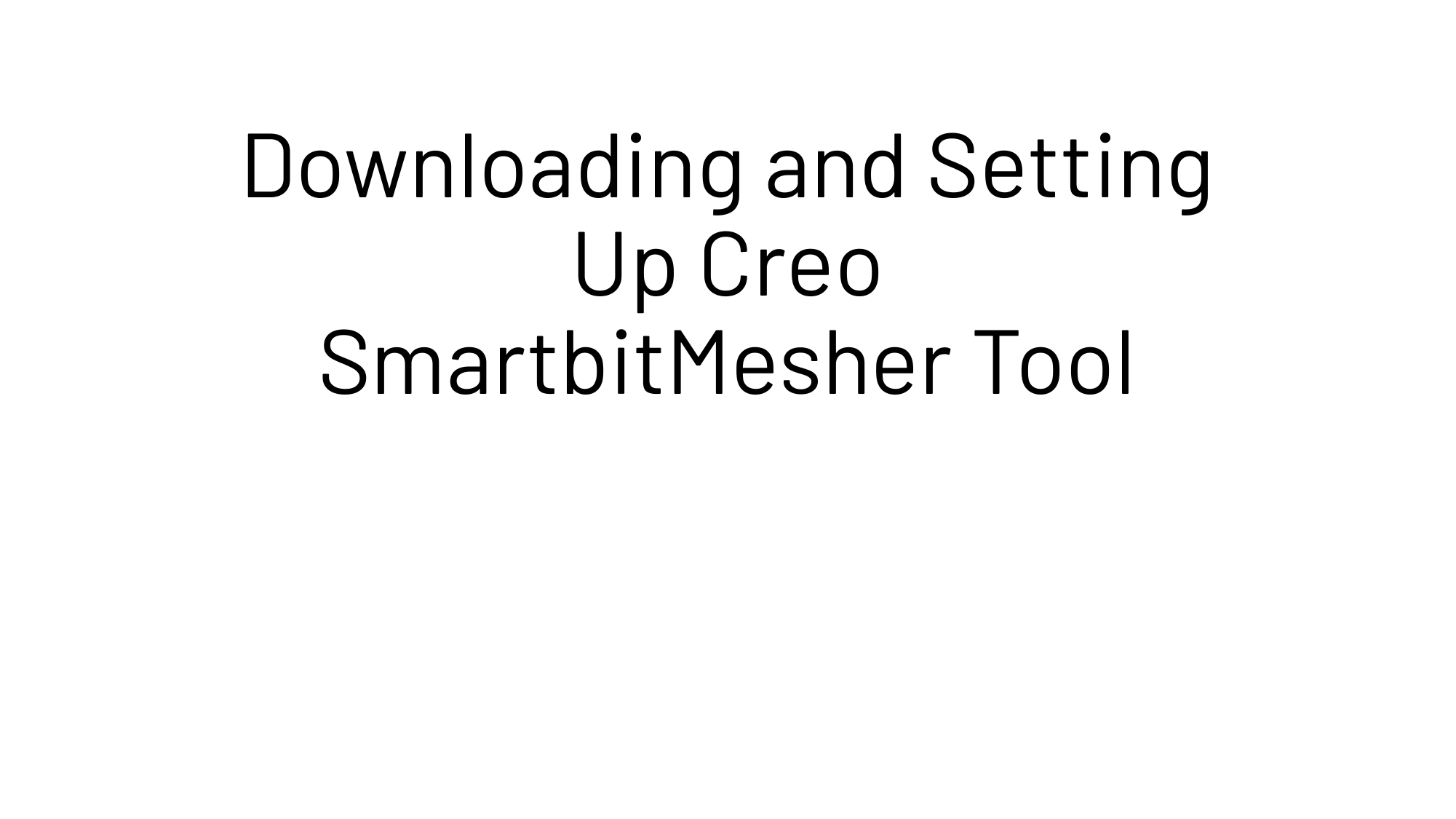

# Downloading and Setting Up Creo SmartbitMesher Tool